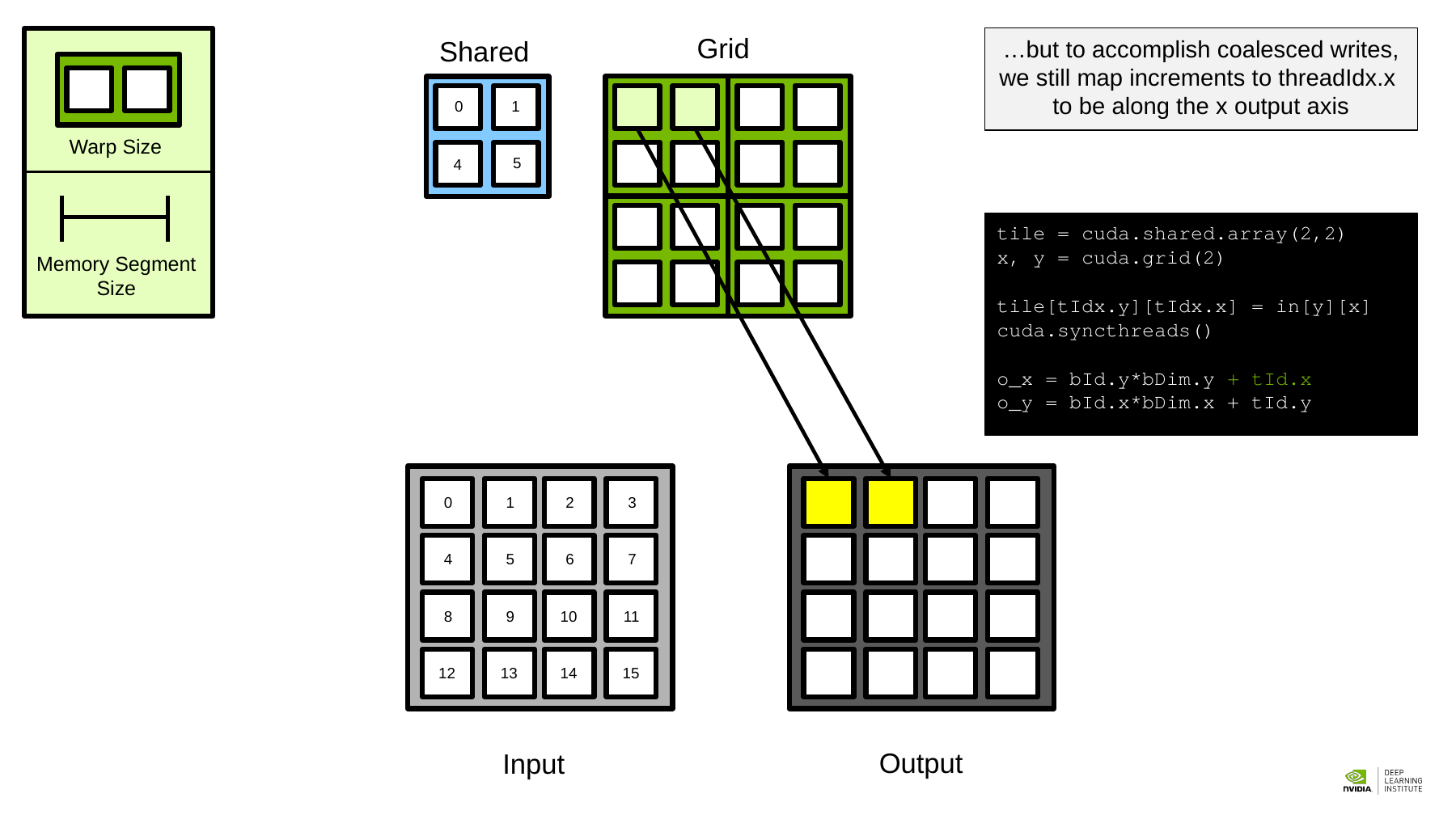

Grid
Shared

…but to accomplish coalesced writes, we still map increments to threadIdx.x  to be along the x output axis

Warp Size
Memory Segment Size

0
1

5
4

tile = cuda.shared.array(2,2)
x, y = cuda.grid(2)

tile[tIdx.y][tIdx.x] = in[y][x]
cuda.syncthreads()

o_x = bId.y*bDim.y + tId.x
o_y = bId.x*bDim.x + tId.y

0
1
2
3

4
5
6
7

8
9
10
11

12
13
14
15

Output
Input